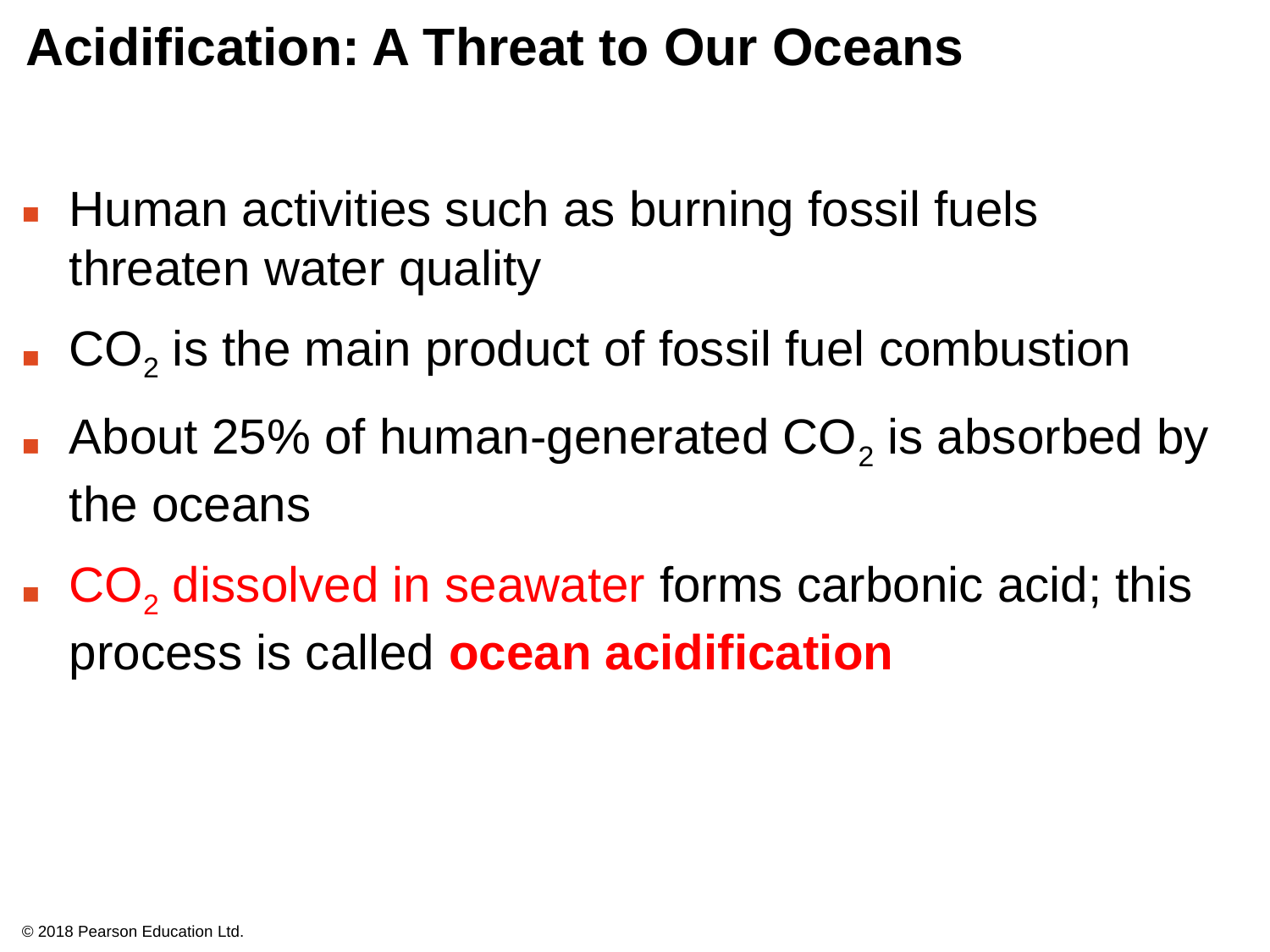

# Acidification: A Threat to Our Oceans
Human activities such as burning fossil fuels threaten water quality
CO2 is the main product of fossil fuel combustion
About 25% of human-generated CO2 is absorbed by the oceans
CO2 dissolved in seawater forms carbonic acid; this process is called ocean acidification
© 2018 Pearson Education Ltd.